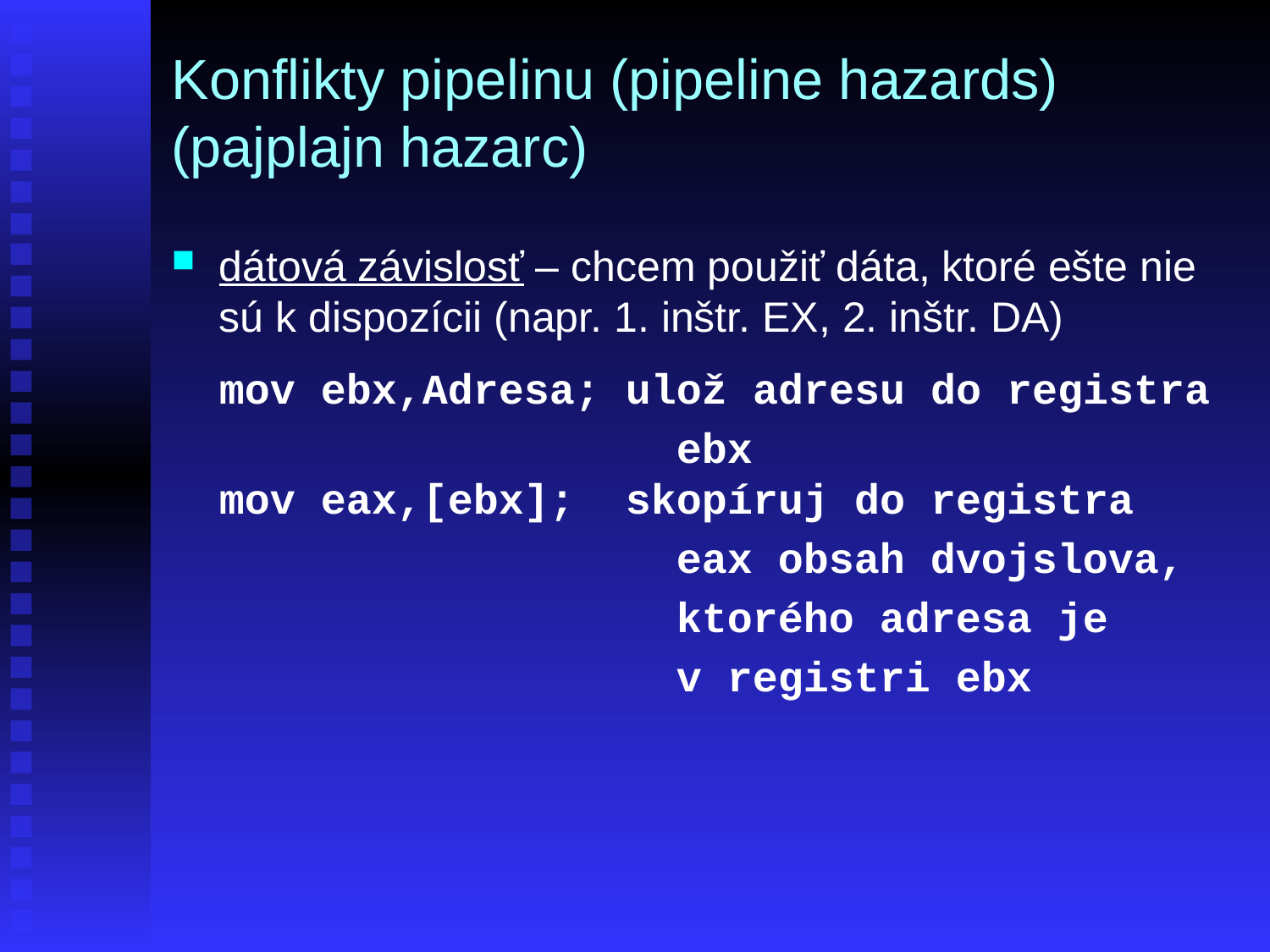

# Konflikty pipelinu (pipeline hazards) (pajplajn hazarc)
dátová závislosť – chcem použiť dáta, ktoré ešte nie sú k dispozícii (napr. 1. inštr. EX, 2. inštr. DA)
	mov ebx,Adresa; ulož adresu do registra
	 			   ebx
mov eax,[ebx];  skopíruj do registra
				   eax obsah dvojslova,
 				   ktorého adresa je
				   v registri ebx